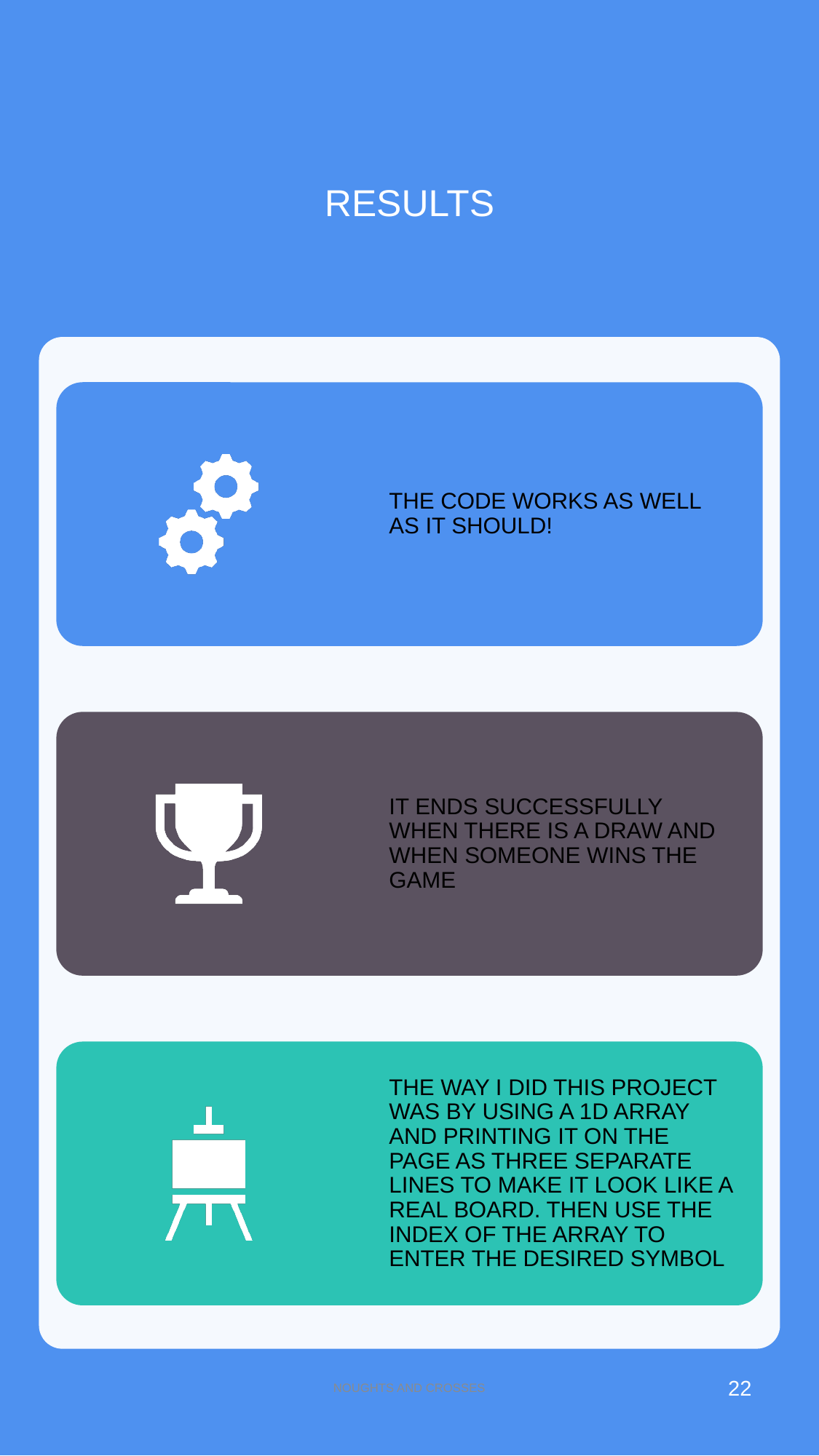

# RESULTS

THE CODE WORKS AS WELL AS IT SHOULD!
IT ENDS SUCCESSFULLY WHEN THERE IS A DRAW AND WHEN SOMEONE WINS THE GAME
THE WAY I DID THIS PROJECT WAS BY USING A 1D ARRAY AND PRINTING IT ON THE PAGE AS THREE SEPARATE LINES TO MAKE IT LOOK LIKE A REAL BOARD. THEN USE THE INDEX OF THE ARRAY TO ENTER THE DESIRED SYMBOL
NOUGHTS AND CROSSES
22